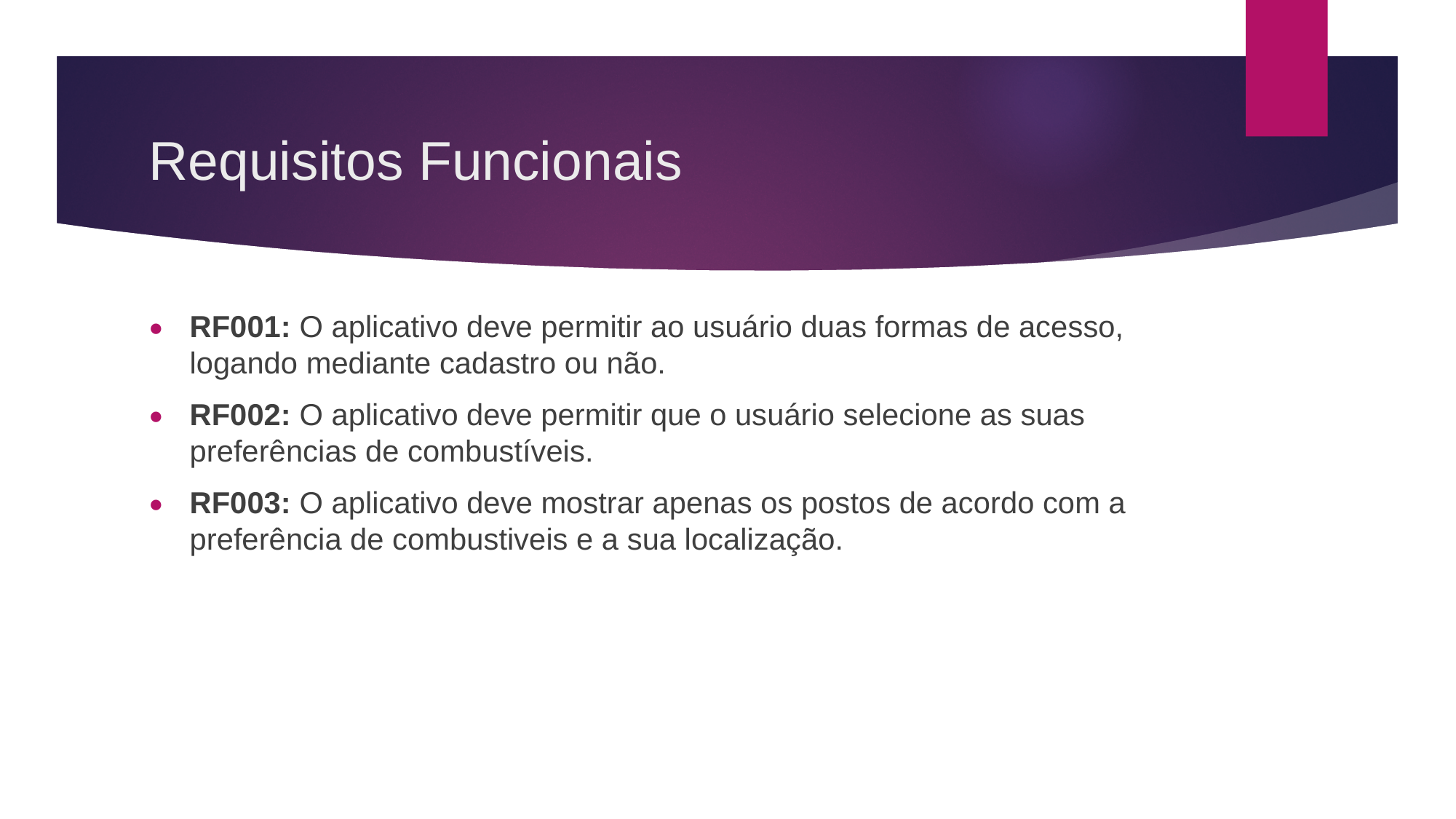

# Requisitos Funcionais
RF001: O aplicativo deve permitir ao usuário duas formas de acesso, logando mediante cadastro ou não.
RF002: O aplicativo deve permitir que o usuário selecione as suas preferências de combustíveis.
RF003: O aplicativo deve mostrar apenas os postos de acordo com a preferência de combustiveis e a sua localização.